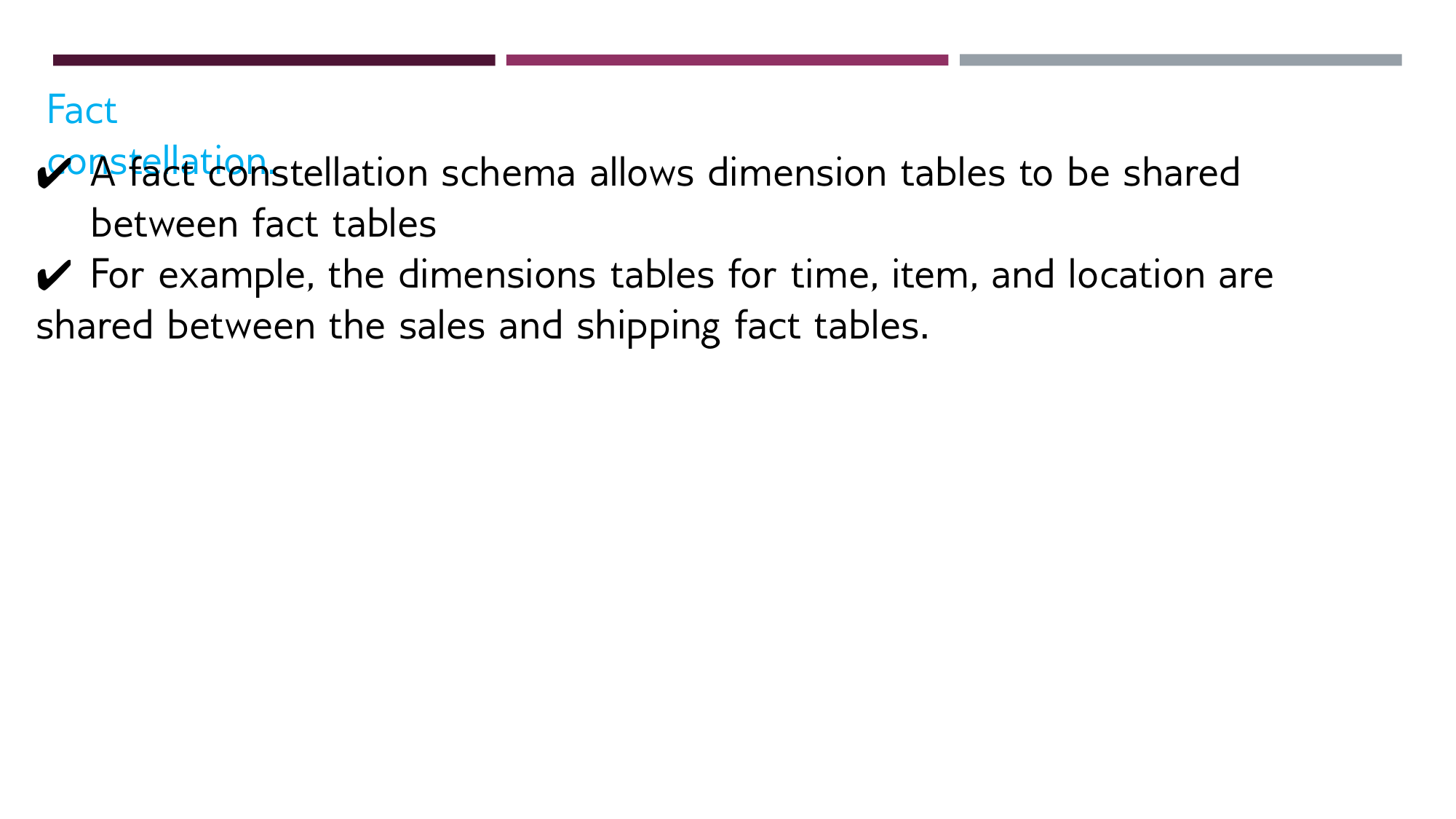

Fact constellation.
A fact constellation schema allows dimension tables to be shared between fact tables
For example, the dimensions tables for time, item, and location are
shared between the sales and shipping fact tables.